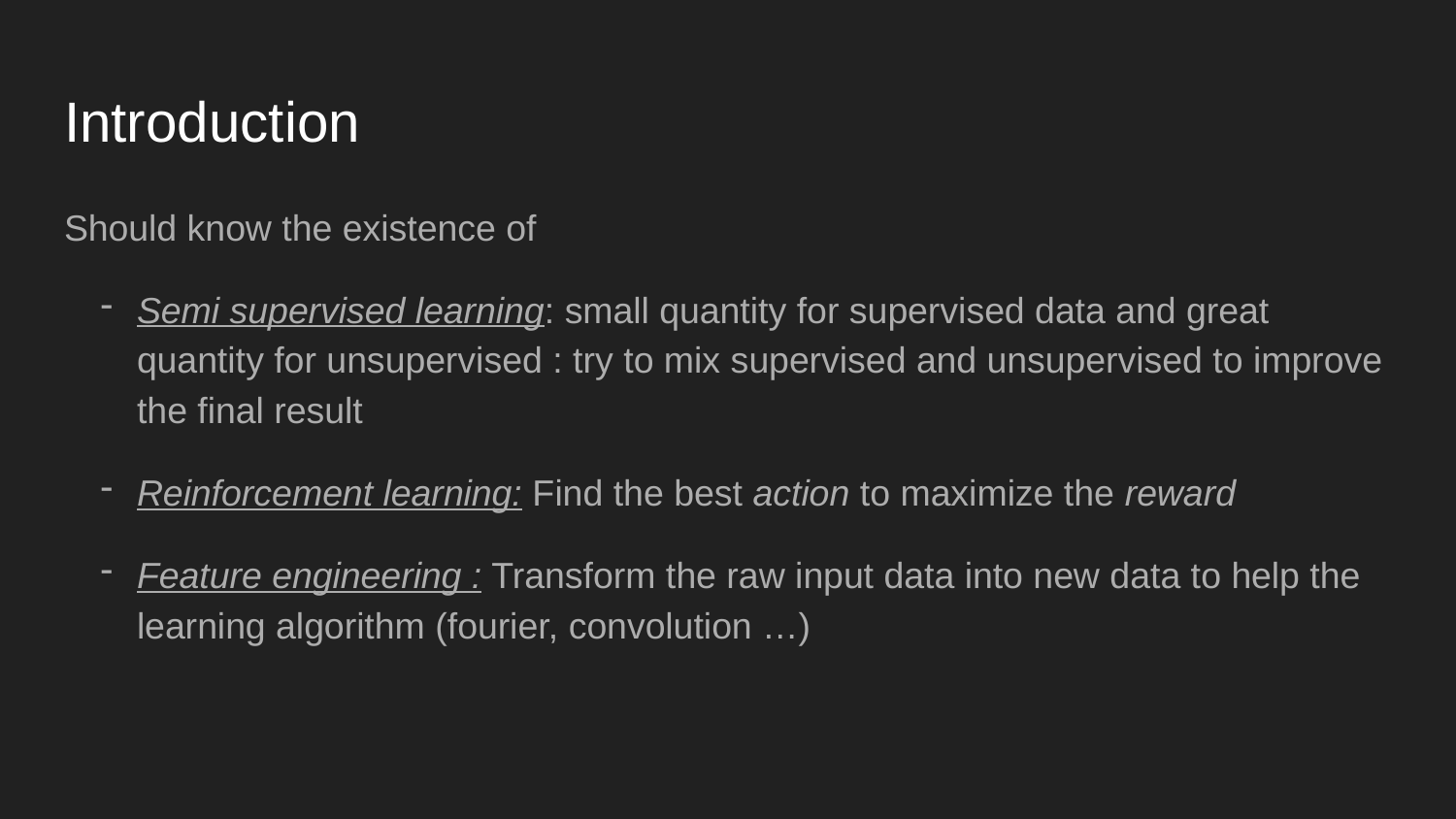

# Introduction
Should know the existence of
Semi supervised learning: small quantity for supervised data and great quantity for unsupervised : try to mix supervised and unsupervised to improve the final result
Reinforcement learning: Find the best action to maximize the reward
Feature engineering : Transform the raw input data into new data to help the learning algorithm (fourier, convolution …)